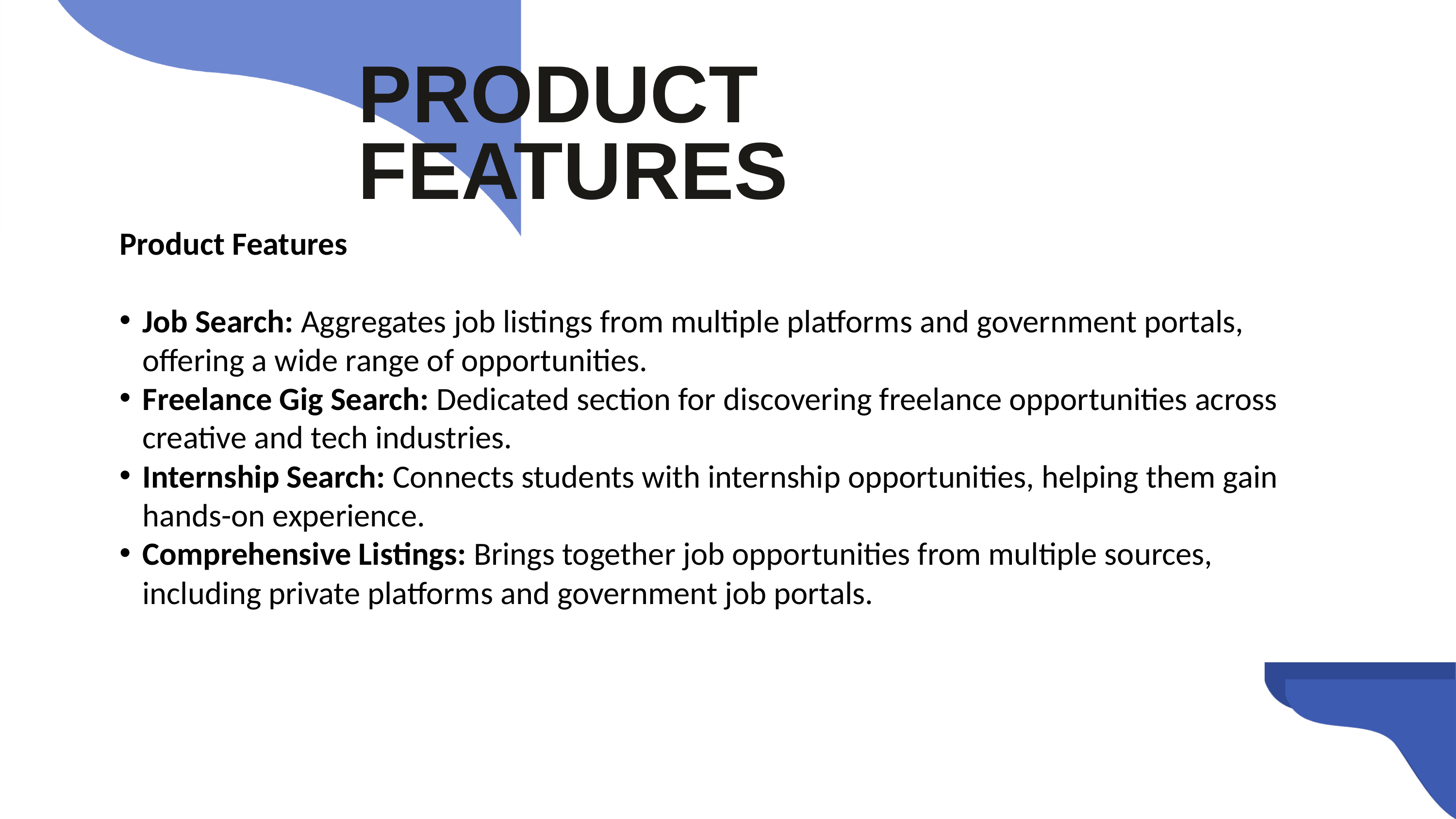

PRODUCT FEATURES
Product Features

Job Search: Aggregates job listings from multiple platforms and government portals, offering a wide range of opportunities.
Freelance Gig Search: Dedicated section for discovering freelance opportunities across creative and tech industries.
Internship Search: Connects students with internship opportunities, helping them gain hands-on experience.
Comprehensive Listings: Brings together job opportunities from multiple sources, including private platforms and government job portals.